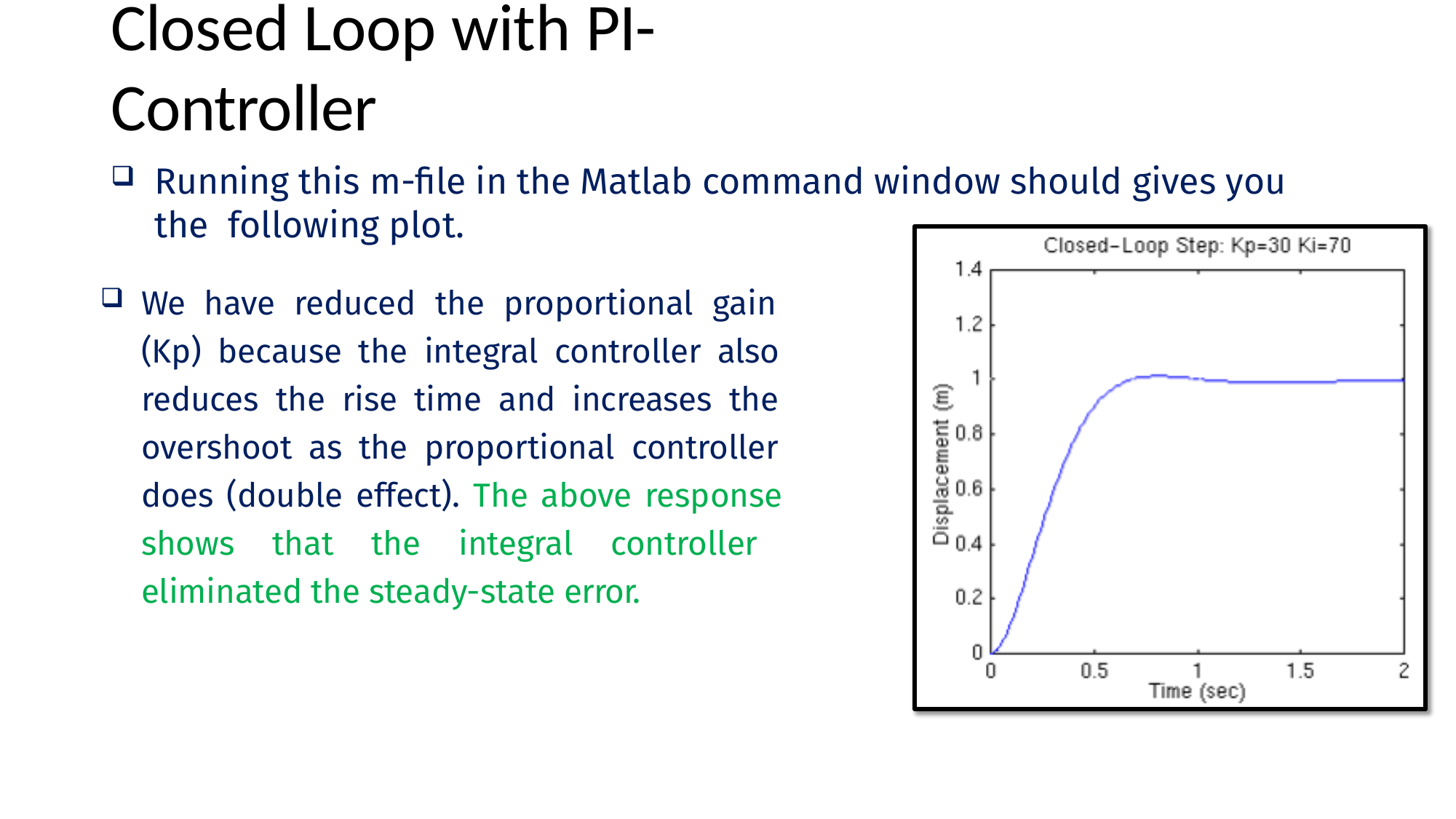

# Closed Loop with PI-Controller
Running this m-file in the Matlab command window should gives you the  following plot.
We have reduced the proportional gain  (Kp) because the integral controller also  reduces the rise time and increases the  overshoot as the proportional controller  does (double effect). The above response  shows that the integral controller  eliminated the steady-state error.